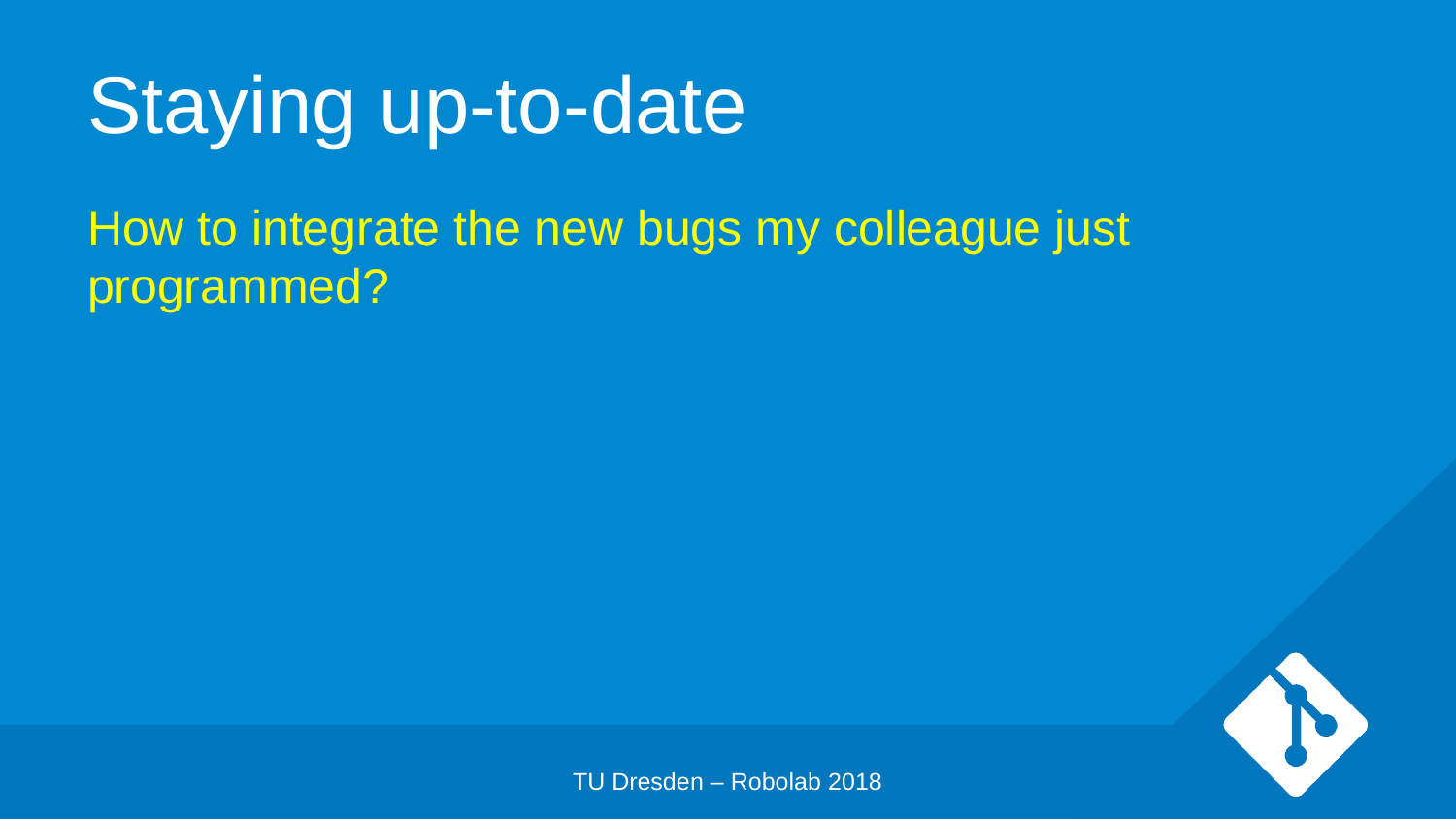

# Staying up-to-date
How to integrate the new bugs my colleague just programmed?
TU Dresden – Robolab 2018